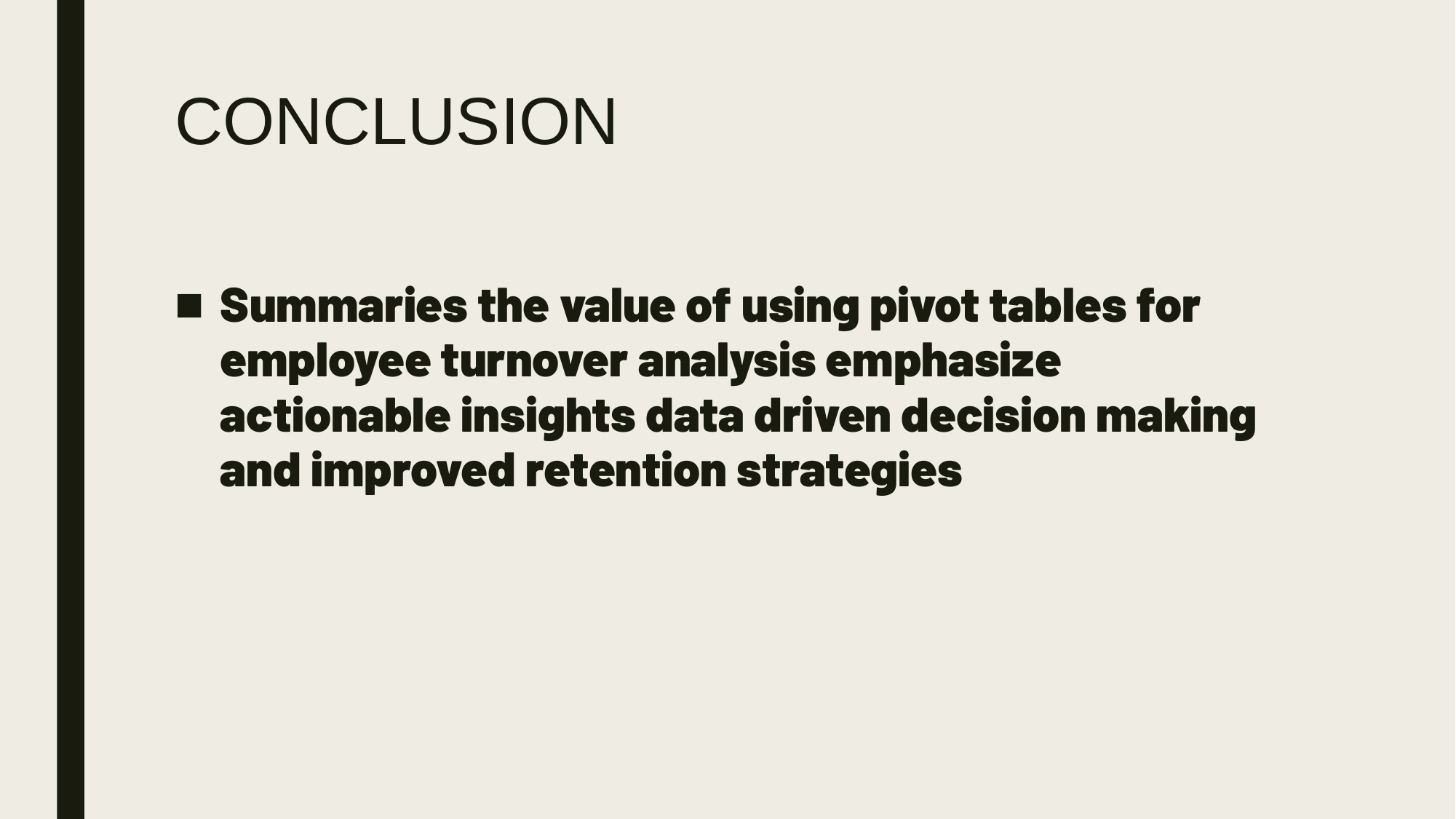

# CONCLUSION
Summaries the value of using pivot tables for employee turnover analysis emphasize actionable insights data driven decision making and improved retention strategies